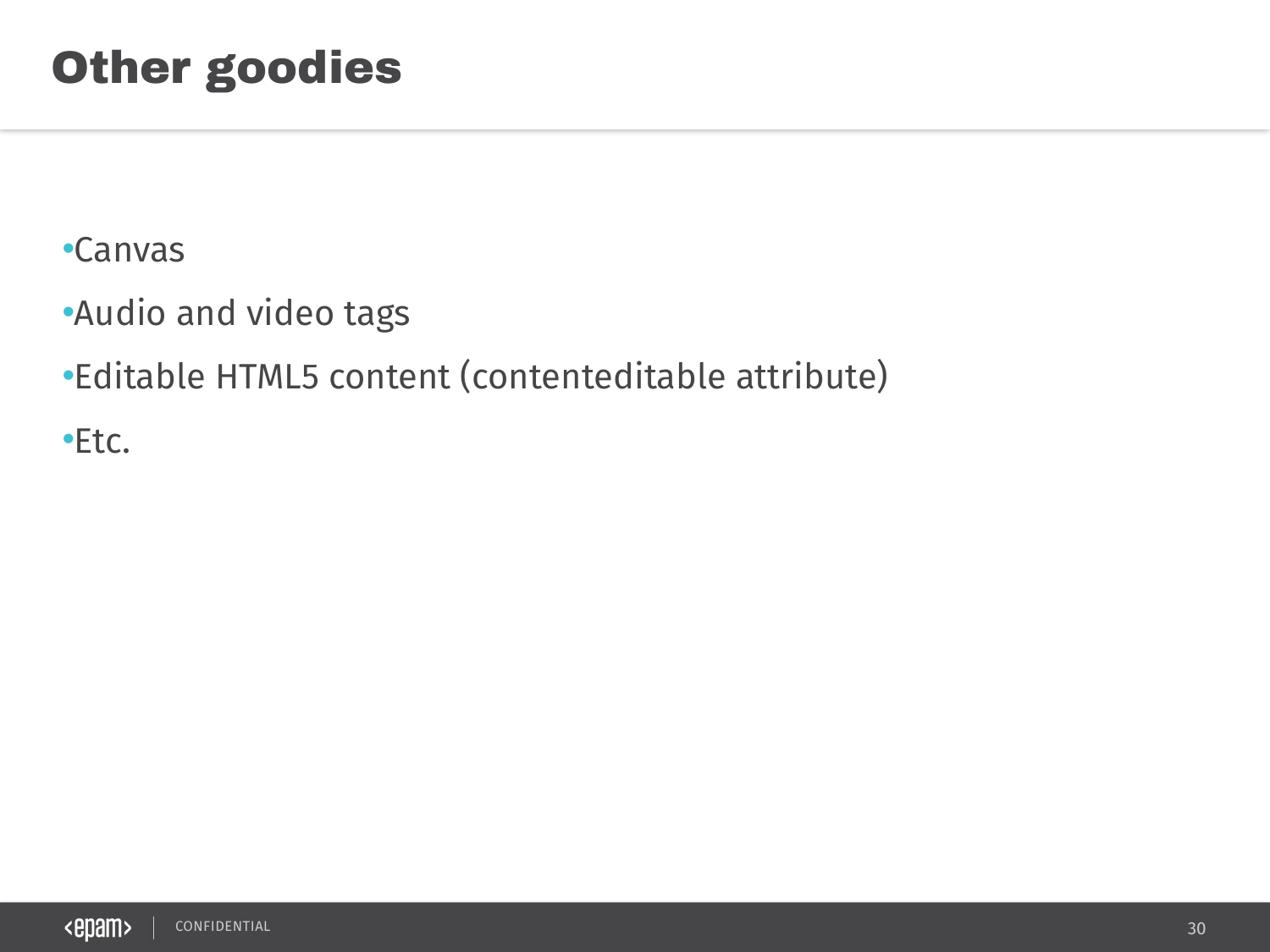

Other goodies
Canvas
Audio and video tags
Editable HTML5 content (contenteditable attribute)
Etc.